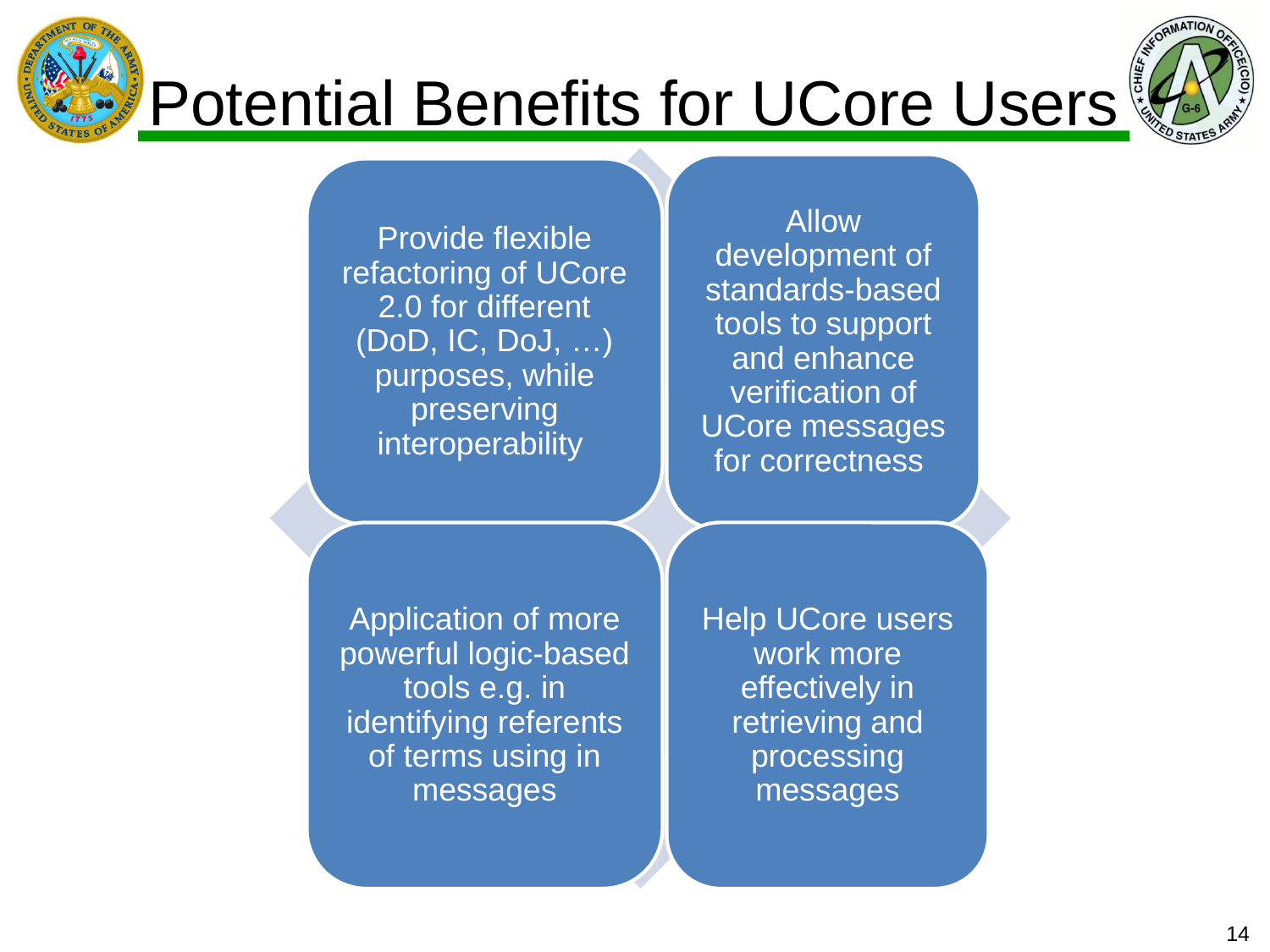

Potential Benefits for UCore Users
Provide flexible refactoring of UCore 2.0 for different (DoD, IC, DoJ, …) purposes, while preserving interoperability
Allow development of standards-based tools to support and enhance verification of UCore messages for correctness
Application of more powerful logic-based tools e.g. in identifying referents of terms using in messages
Help UCore users work more effectively in retrieving and processing messages
14